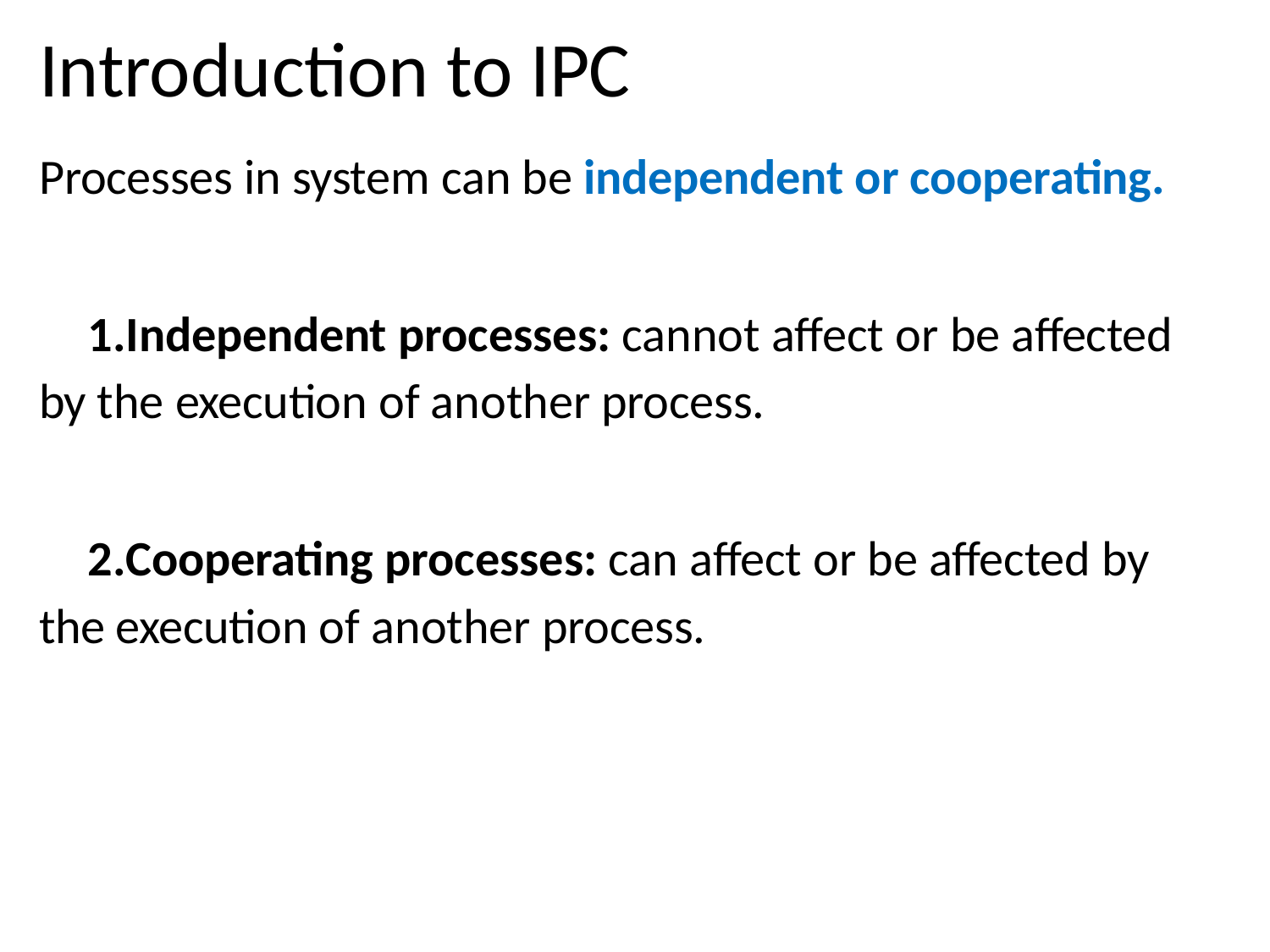

# Introduction to IPC
Processes in system can be independent or cooperating.

Independent processes: cannot affect or be affected by the execution of another process.

Cooperating processes: can affect or be affected by the execution of another process.